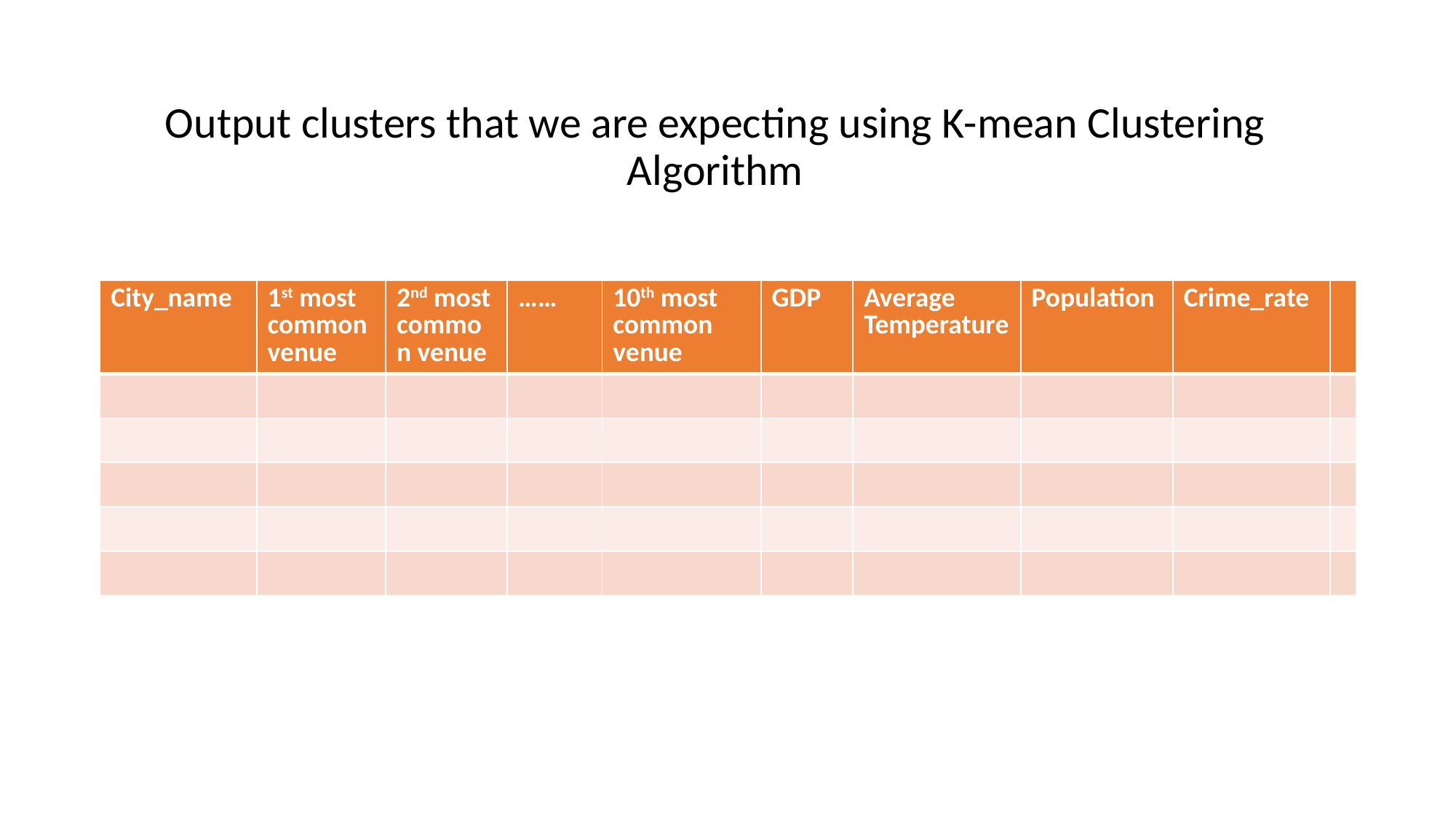

# Output clusters that we are expecting using K-mean Clustering Algorithm
| City\_name | 1st most common venue | 2nd most common venue | …… | 10th most common venue | GDP | Average Temperature | Population | Crime\_rate |  |
| --- | --- | --- | --- | --- | --- | --- | --- | --- | --- |
|  |  |  |  |  |  |  |  |  |  |
|  |  |  |  |  |  |  |  |  |  |
|  |  |  |  |  |  |  |  |  |  |
|  |  |  |  |  |  |  |  |  |  |
|  |  |  |  |  |  |  |  |  |  |